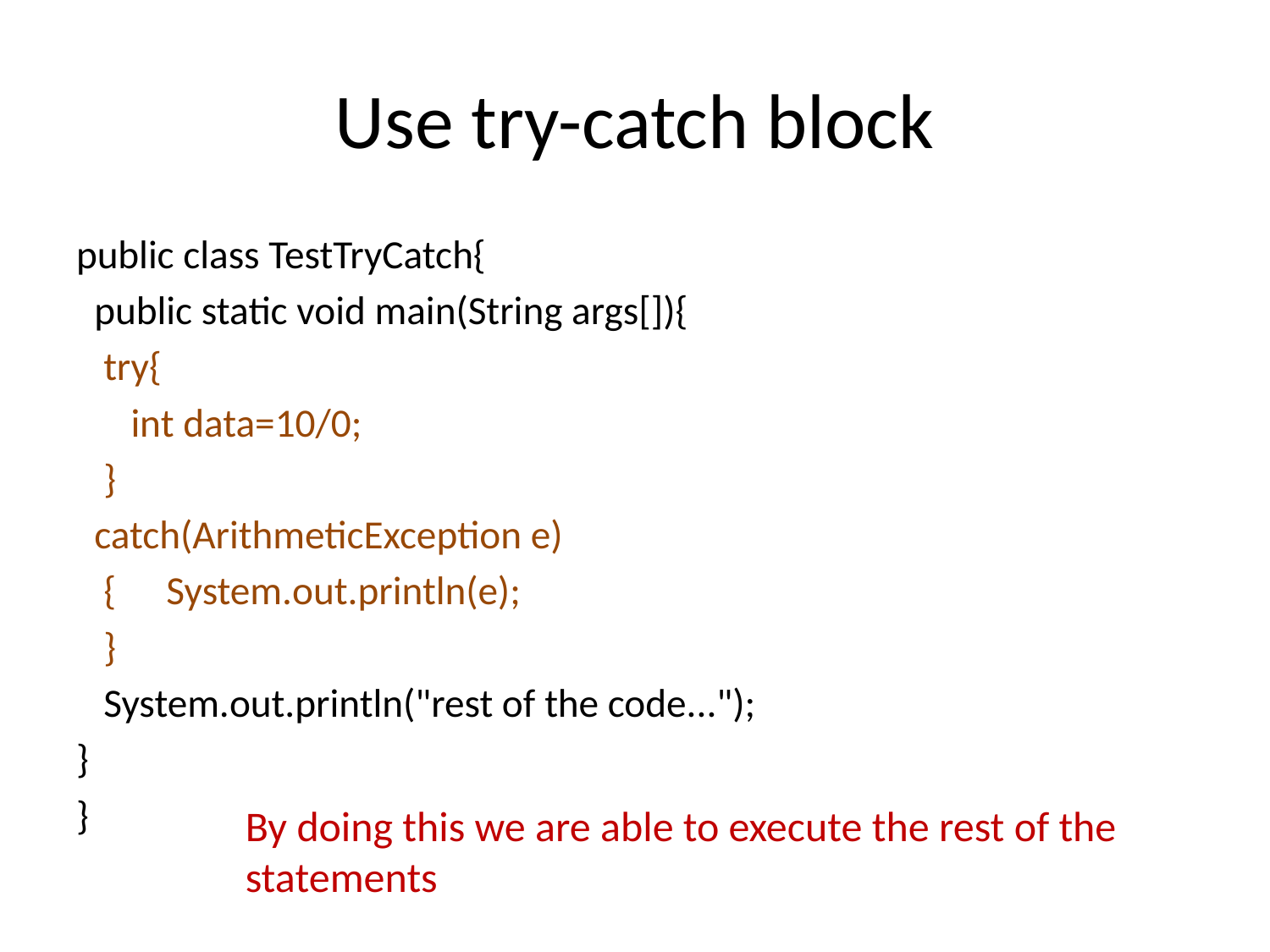

# Use try-catch block
public class TestTryCatch{
  public static void main(String args[]){
   try{
      int data=10/0;
   }
  catch(ArithmeticException e)
   {	System.out.println(e);
   }
   System.out.println("rest of the code...");
}
}
By doing this we are able to execute the rest of the statements